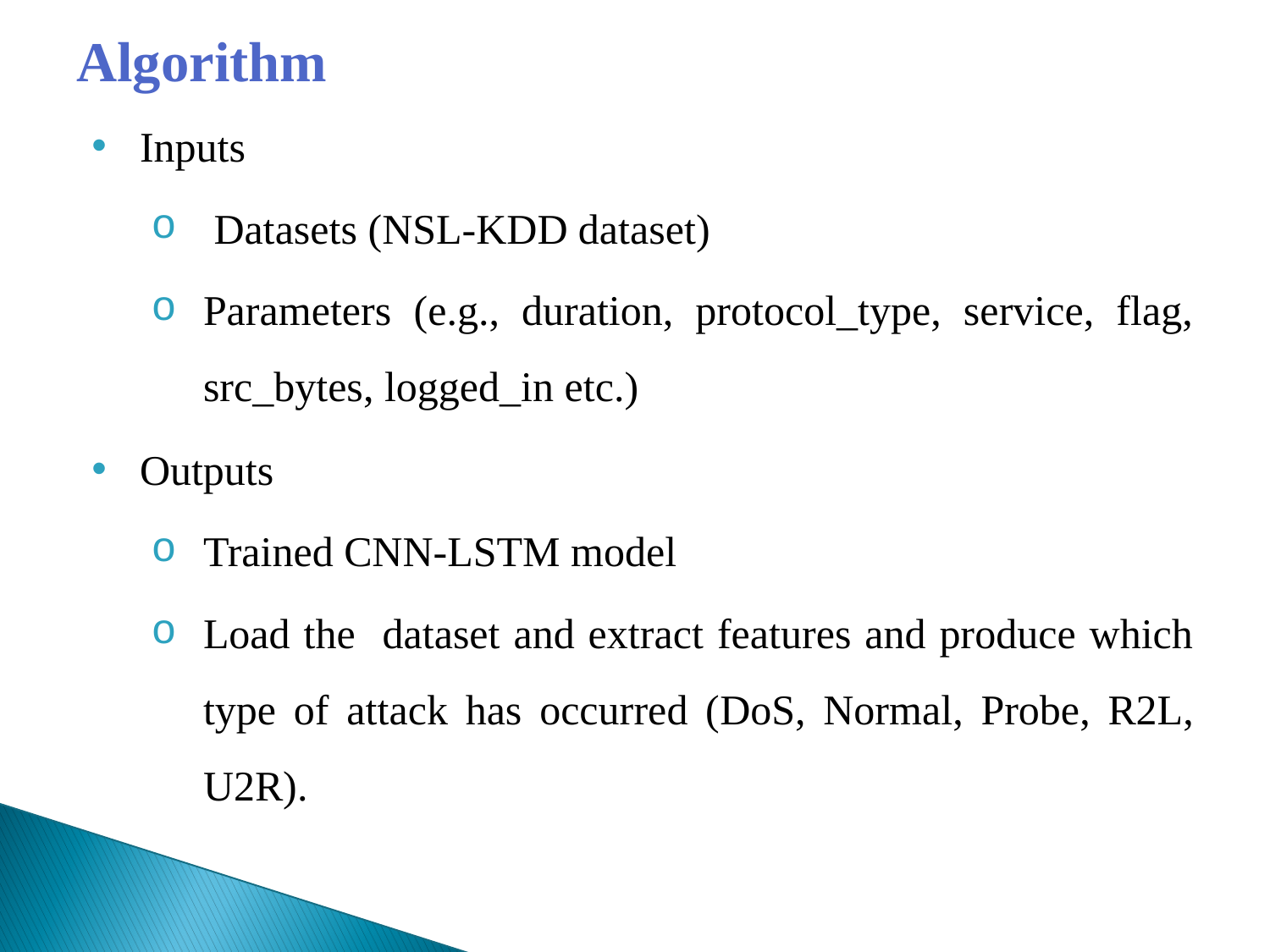

Algorithm
Inputs
 Datasets (NSL-KDD dataset)
Parameters (e.g., duration, protocol_type, service, flag, src_bytes, logged_in etc.)
Outputs
Trained CNN-LSTM model
Load the  dataset and extract features and produce which type of attack has occurred (DoS, Normal, Probe, R2L, U2R).